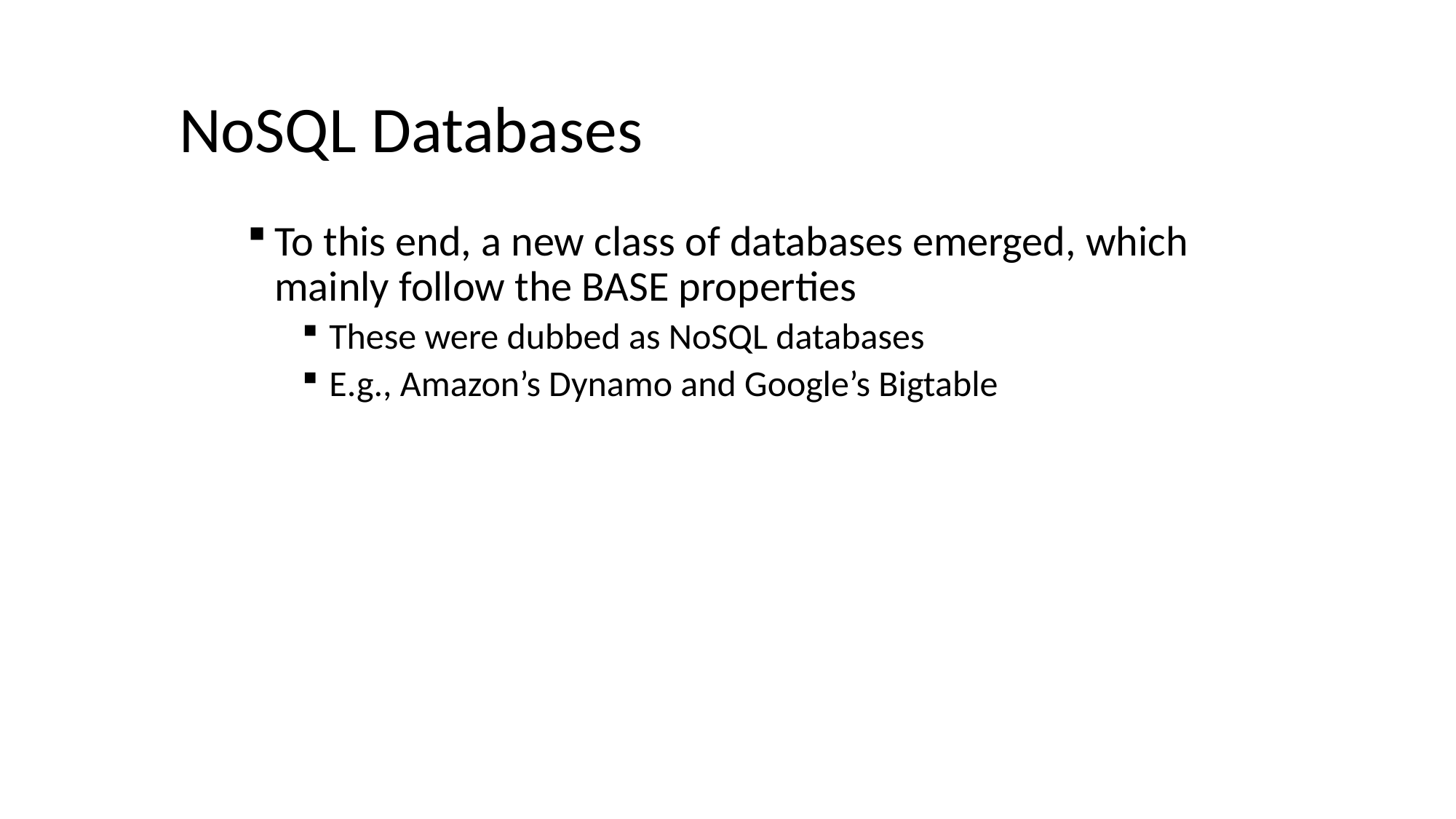

# NoSQL Databases
To this end, a new class of databases emerged, which mainly follow the BASE properties
These were dubbed as NoSQL databases
E.g., Amazon’s Dynamo and Google’s Bigtable